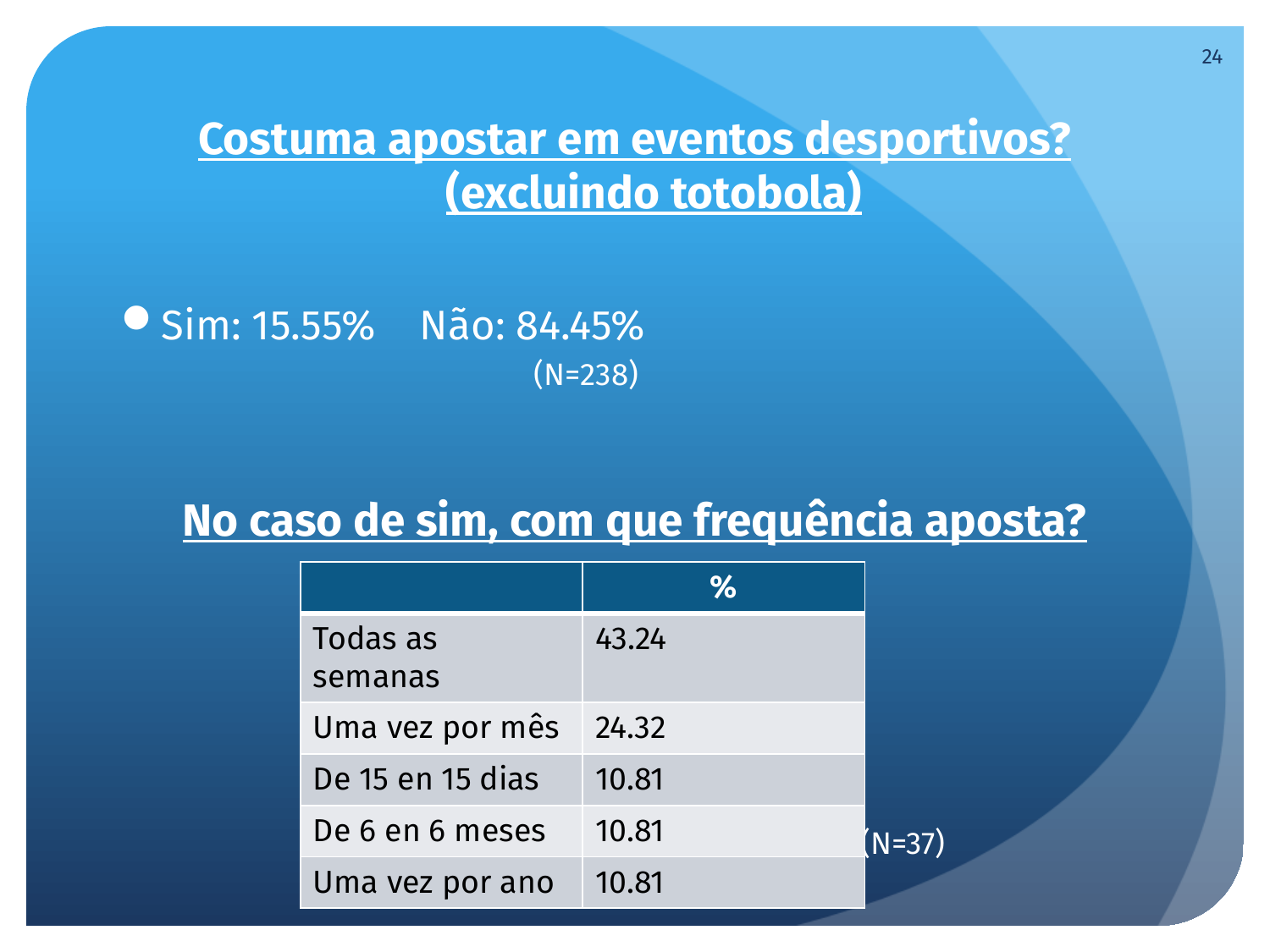

24
Costuma apostar em eventos desportivos? (excluindo totobola)

Sim: 15.55%    Não: 84.45%
                 (N=238)
No caso de sim, com que frequência aposta?

                                                                 (N=37)
|  | % |
| --- | --- |
| Todas as semanas | 43.24 |
| Uma vez por mês | 24.32 |
| De 15 en 15 dias | 10.81 |
| De 6 en 6 meses | 10.81 |
| Uma vez por ano | 10.81 |